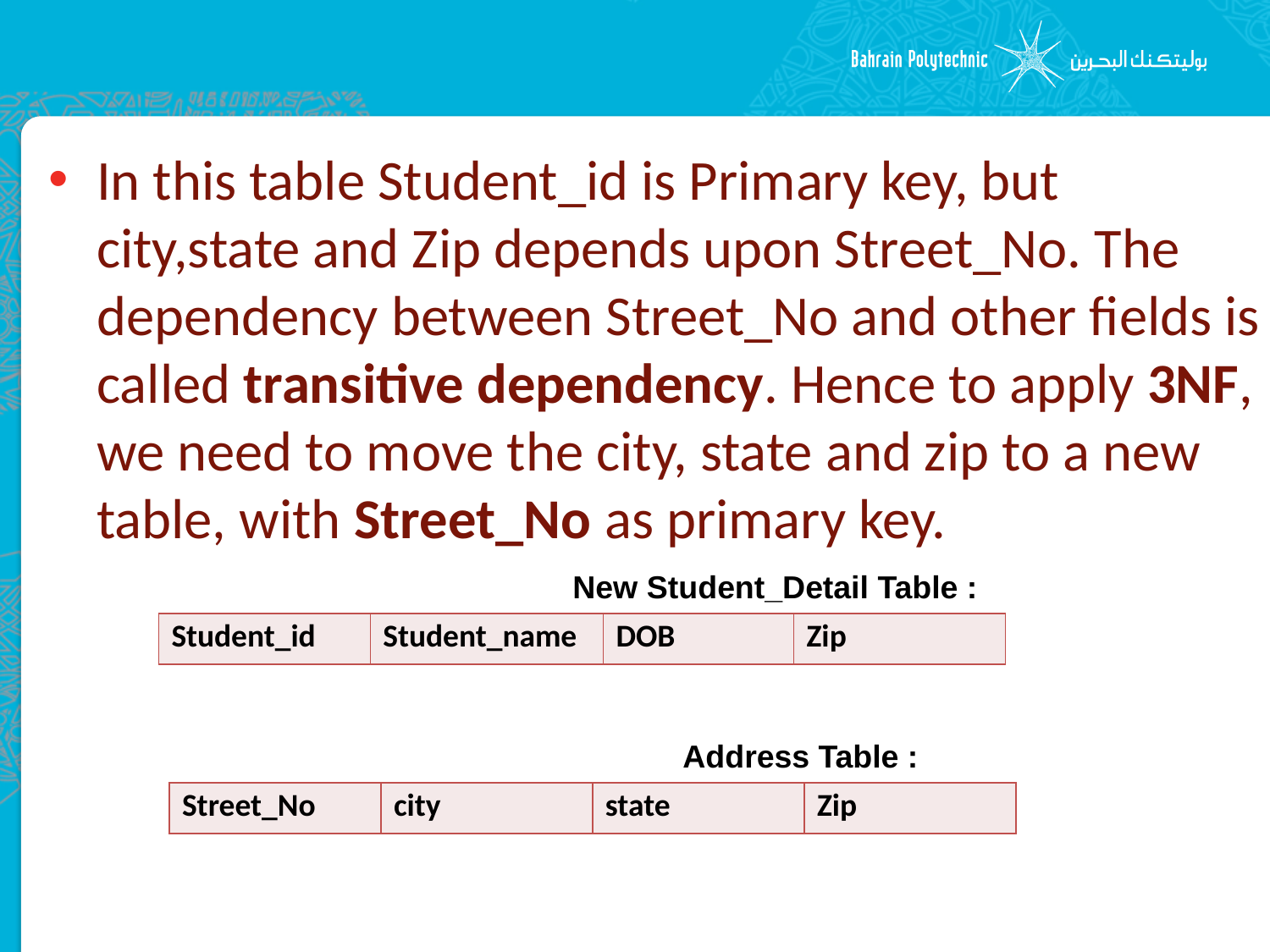

In this table Student_id is Primary key, but city,state and Zip depends upon Street_No. The dependency between Street_No and other fields is called transitive dependency. Hence to apply 3NF, we need to move the city, state and zip to a new table, with Street_No as primary key.
New Student_Detail Table :
| Student\_id | Student\_name | DOB | Zip |
| --- | --- | --- | --- |
Address Table :
| Street\_No | city | state | Zip |
| --- | --- | --- | --- |